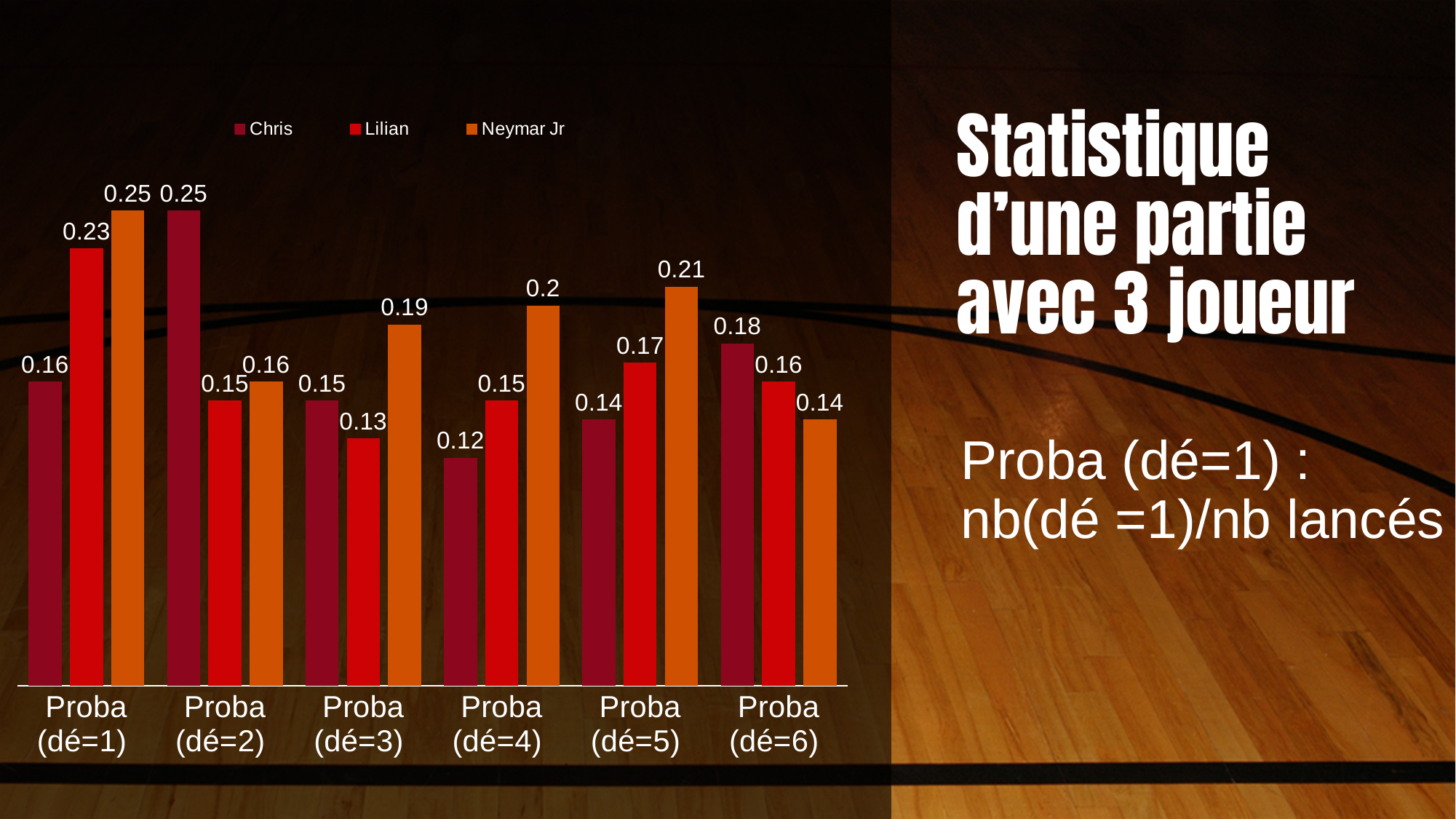

### Chart

| Category | Chris | Lilian | Neymar Jr |
|---|---|---|---|
| Proba (dé=1)  | 0.16 | 0.23 | 0.25 |
| Proba (dé=2)  | 0.25 | 0.15 | 0.16 |
| Proba (dé=3)  | 0.15 | 0.13 | 0.19 |
| Proba (dé=4)  | 0.12 | 0.15 | 0.2 |
| Proba (dé=5)  | 0.14 | 0.17 | 0.21 |
| Proba (dé=6)  | 0.18 | 0.16 | 0.14 |
# Statistique d’une partie avec 3 joueur
Proba (dé=1) :
nb(dé =1)/nb lancés